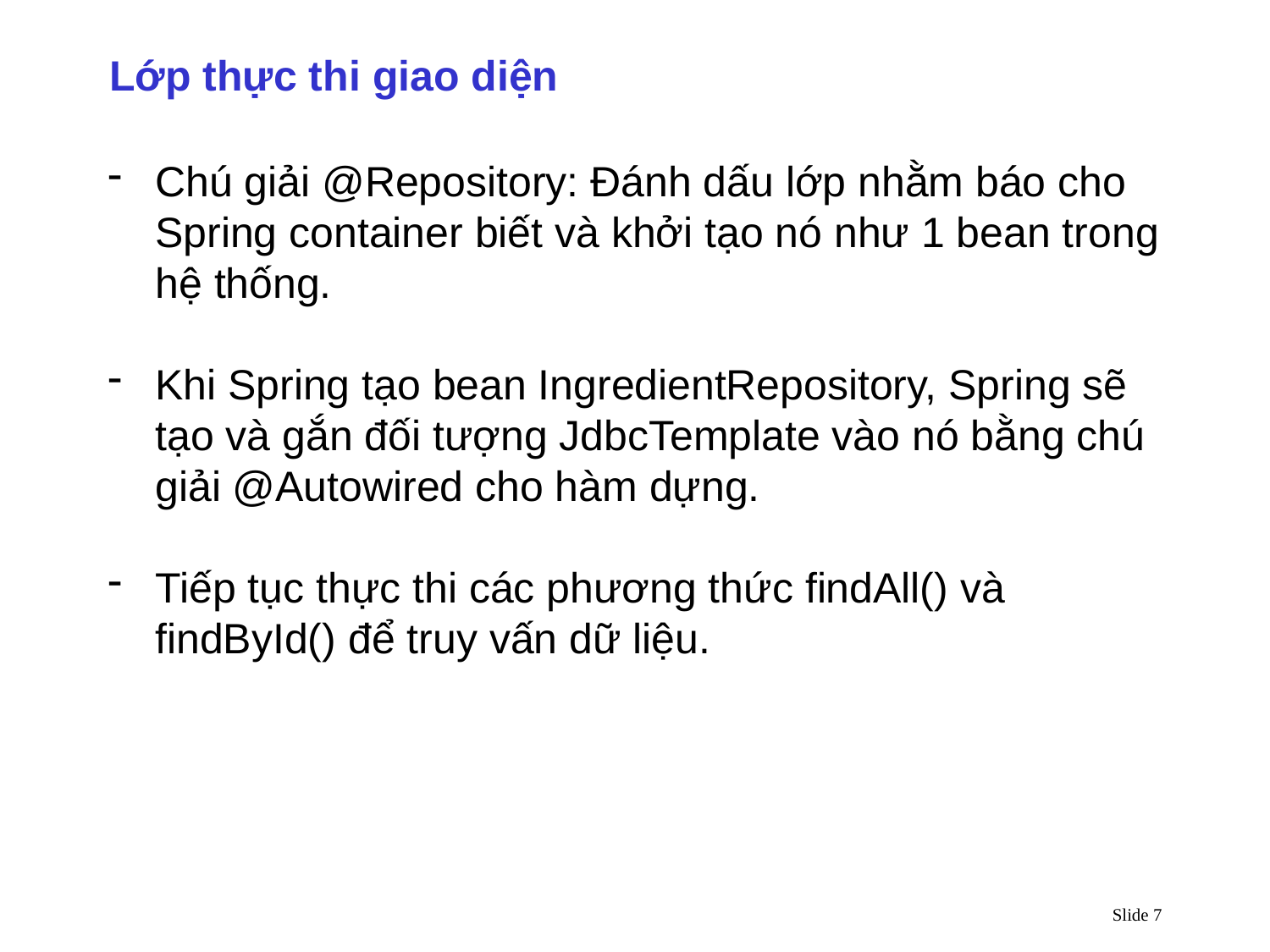

Lớp thực thi giao diện
Chú giải @Repository: Đánh dấu lớp nhằm báo cho Spring container biết và khởi tạo nó như 1 bean trong hệ thống.

Khi Spring tạo bean IngredientRepository, Spring sẽ tạo và gắn đối tượng JdbcTemplate vào nó bằng chú giải @Autowired cho hàm dựng.

Tiếp tục thực thi các phương thức findAll() và findById() để truy vấn dữ liệu.

Slide 7